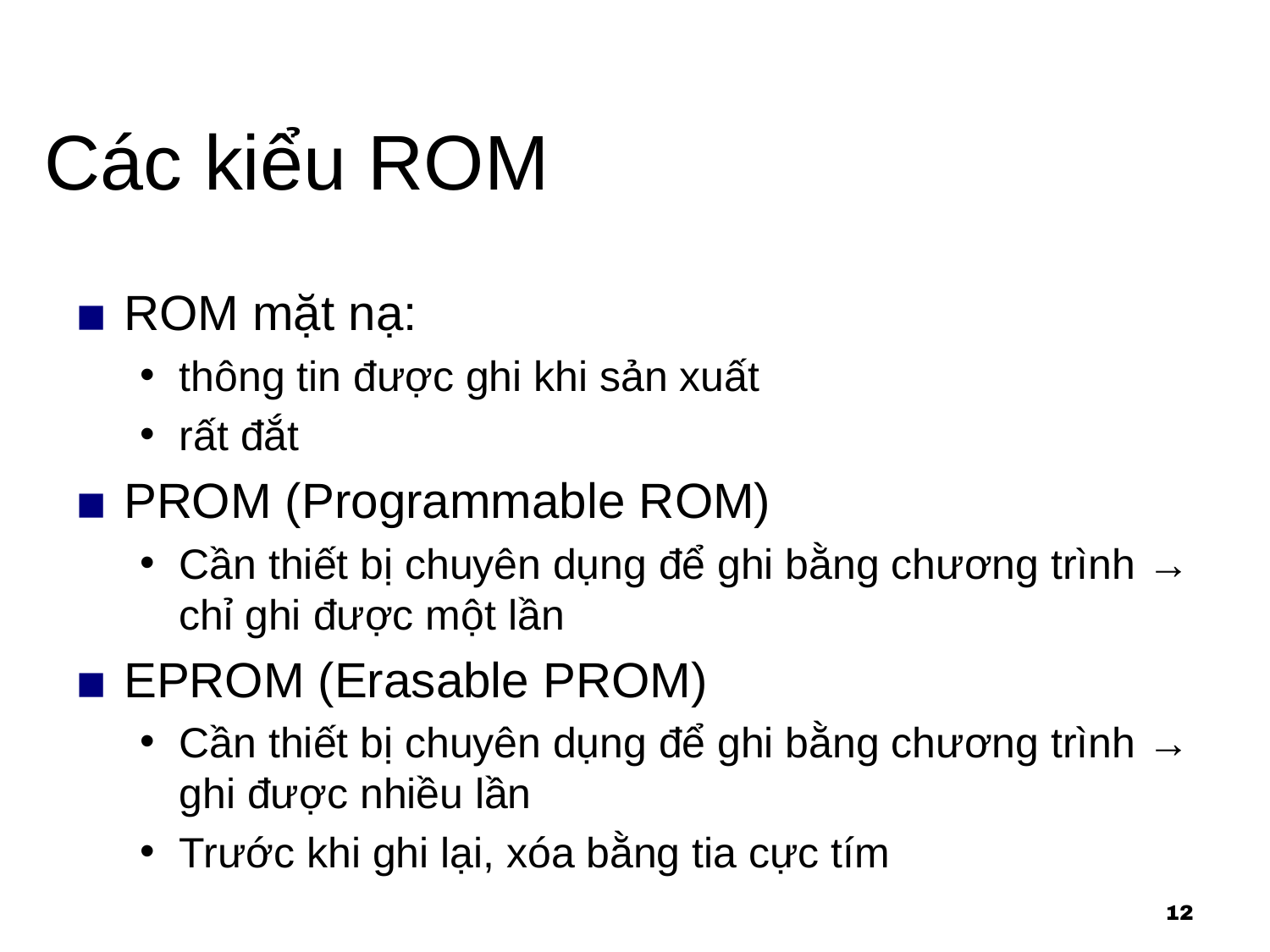

# Các kiểu ROM
ROM mặt nạ:
thông tin được ghi khi sản xuất
rất đắt
PROM (Programmable ROM)
Cần thiết bị chuyên dụng để ghi bằng chương trình → chỉ ghi được một lần
EPROM (Erasable PROM)
Cần thiết bị chuyên dụng để ghi bằng chương trình → ghi được nhiều lần
Trước khi ghi lại, xóa bằng tia cực tím
12